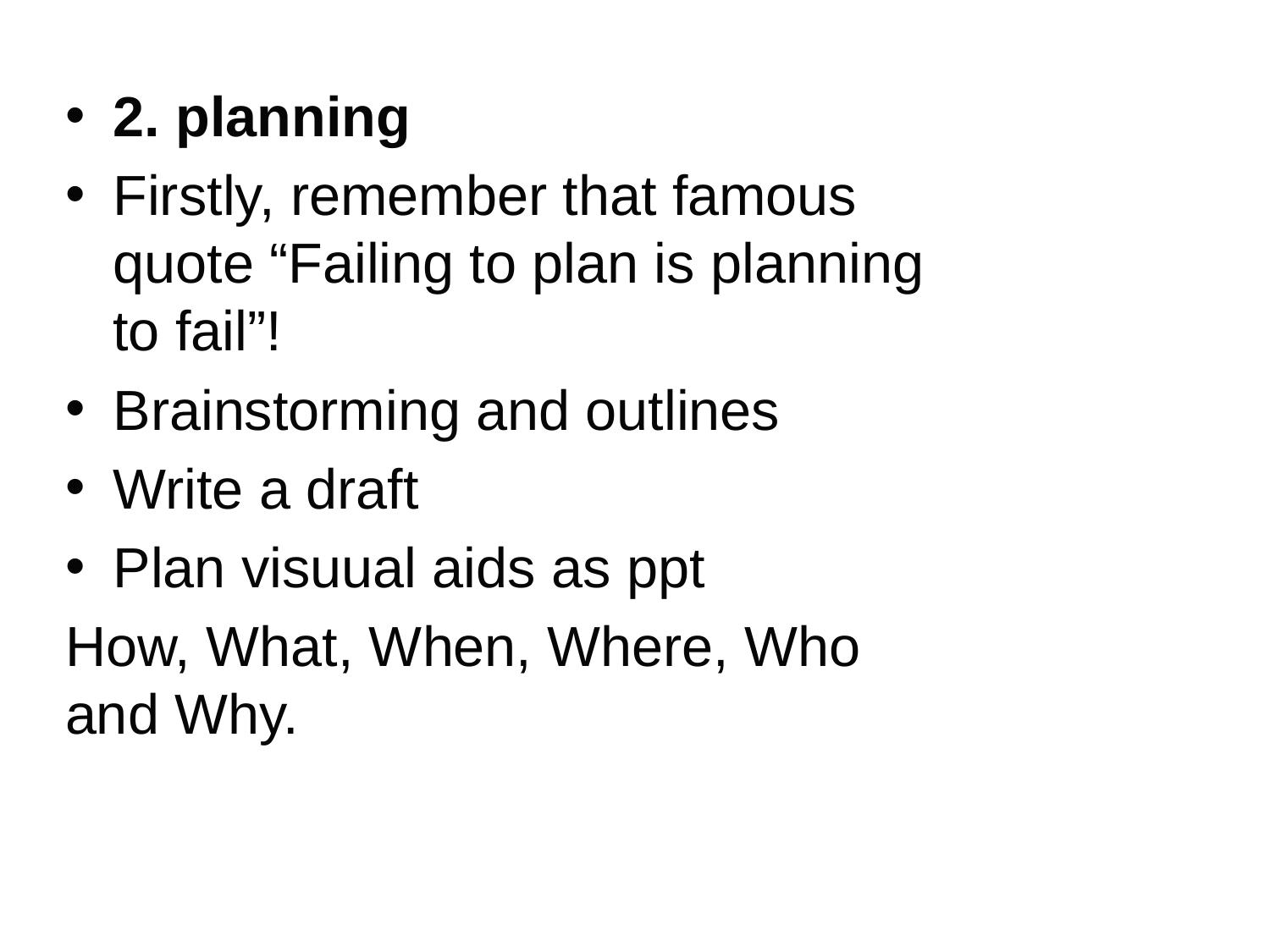

2. planning
Firstly, remember that famous quote “Failing to plan is planning to fail”!
Brainstorming and outlines
Write a draft
Plan visuual aids as ppt
How, What, When, Where, Who and Why.